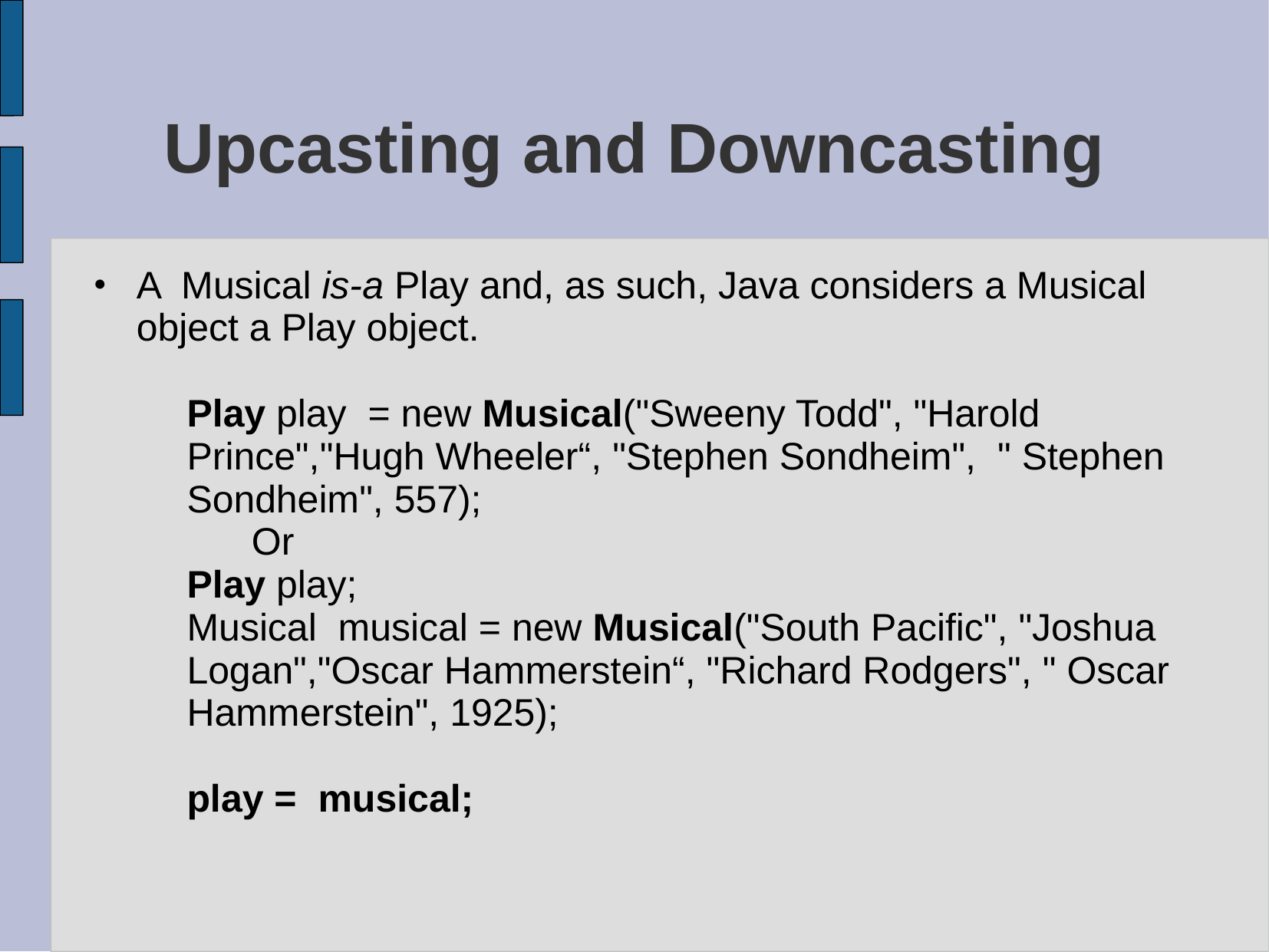

# Upcasting and Downcasting
A  Musical is-a Play and, as such, Java considers a Musical object a Play object.

	Play play  = new Musical("Sweeny Todd", "Harold Prince","Hugh Wheeler“, "Stephen Sondheim",  " Stephen Sondheim", 557);
		Or
	Play play;
	Musical  musical = new Musical("South Pacific", "Joshua  Logan","Oscar Hammerstein“, "Richard Rodgers", " Oscar Hammerstein", 1925);
play =  musical;